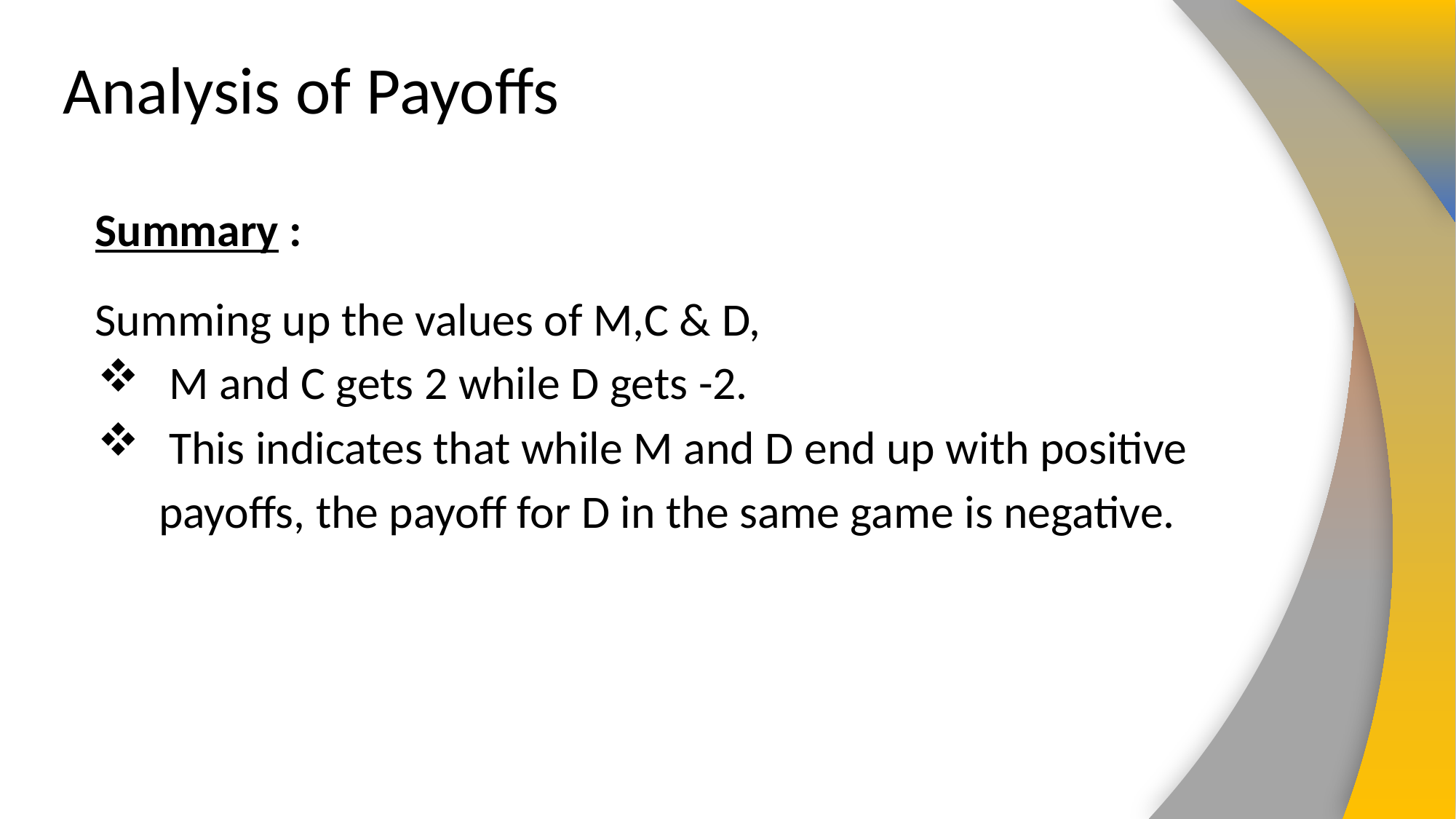

# Analysis of Payoffs
Summary :

Summing up the values of M,C & D,
 M and C gets 2 while D gets -2.
 This indicates that while M and D end up with positive payoffs, the payoff for D in the same game is negative.
31